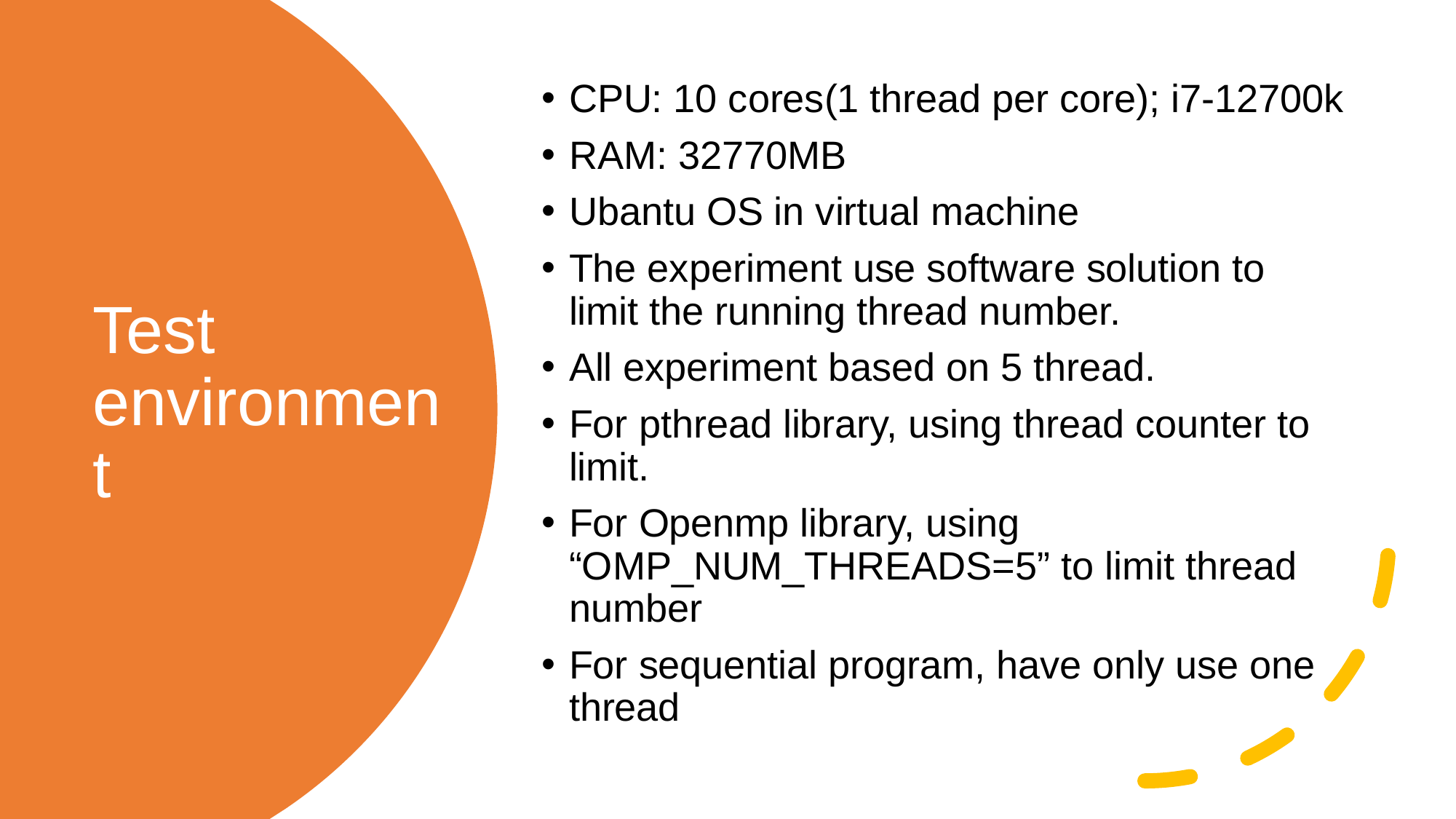

CPU: 10 cores(1 thread per core); i7-12700k
RAM: 32770MB
Ubantu OS in virtual machine
The experiment use software solution to limit the running thread number.
All experiment based on 5 thread.
For pthread library, using thread counter to limit.
For Openmp library, using “OMP_NUM_THREADS=5” to limit thread number
For sequential program, have only use one thread
# Test environment